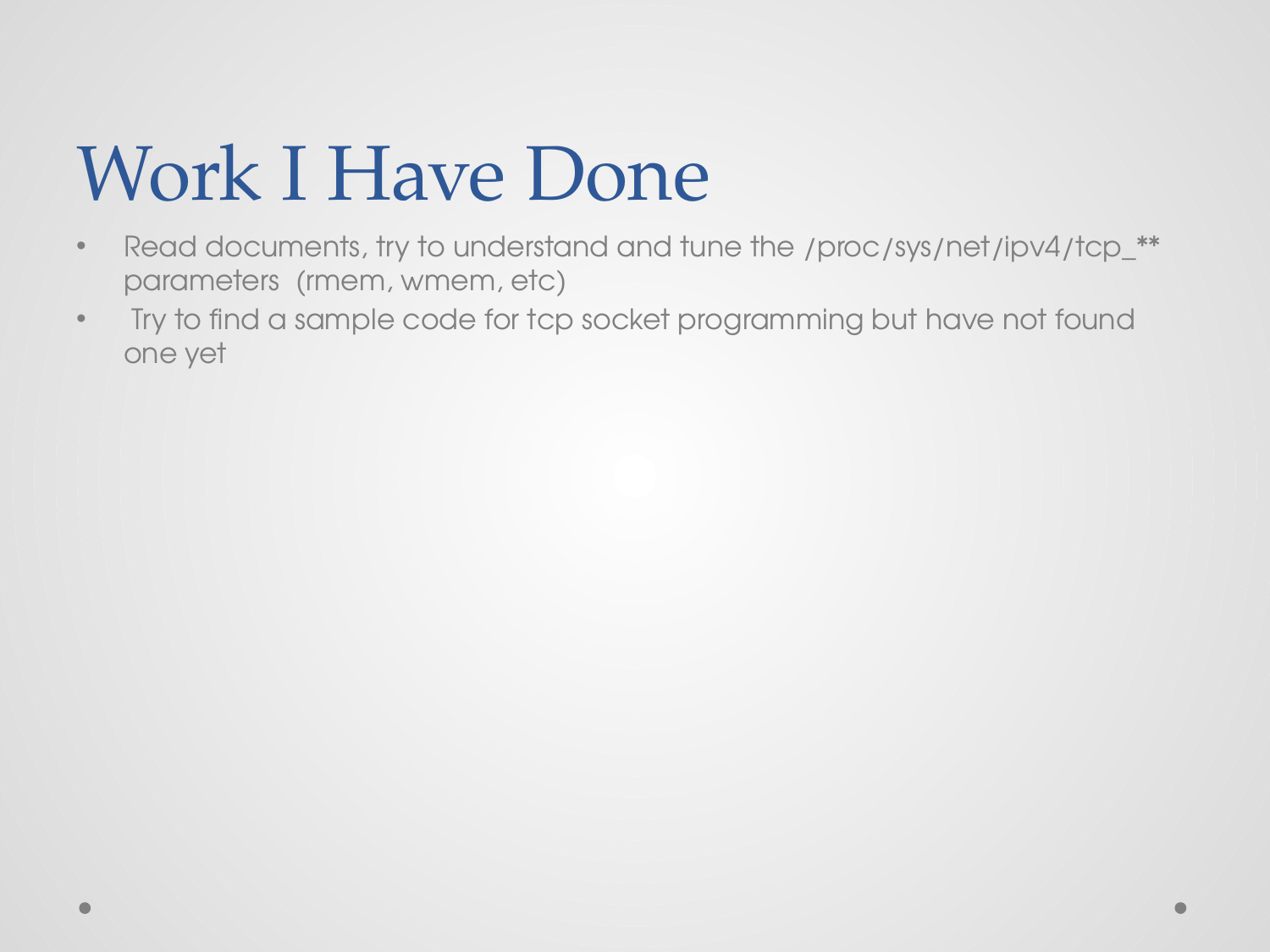

# Work I Have Done
Read documents, try to understand and tune the /proc/sys/net/ipv4/tcp_** parameters  (rmem, wmem, etc)
 Try to find a sample code for tcp socket programming but have not found one yet